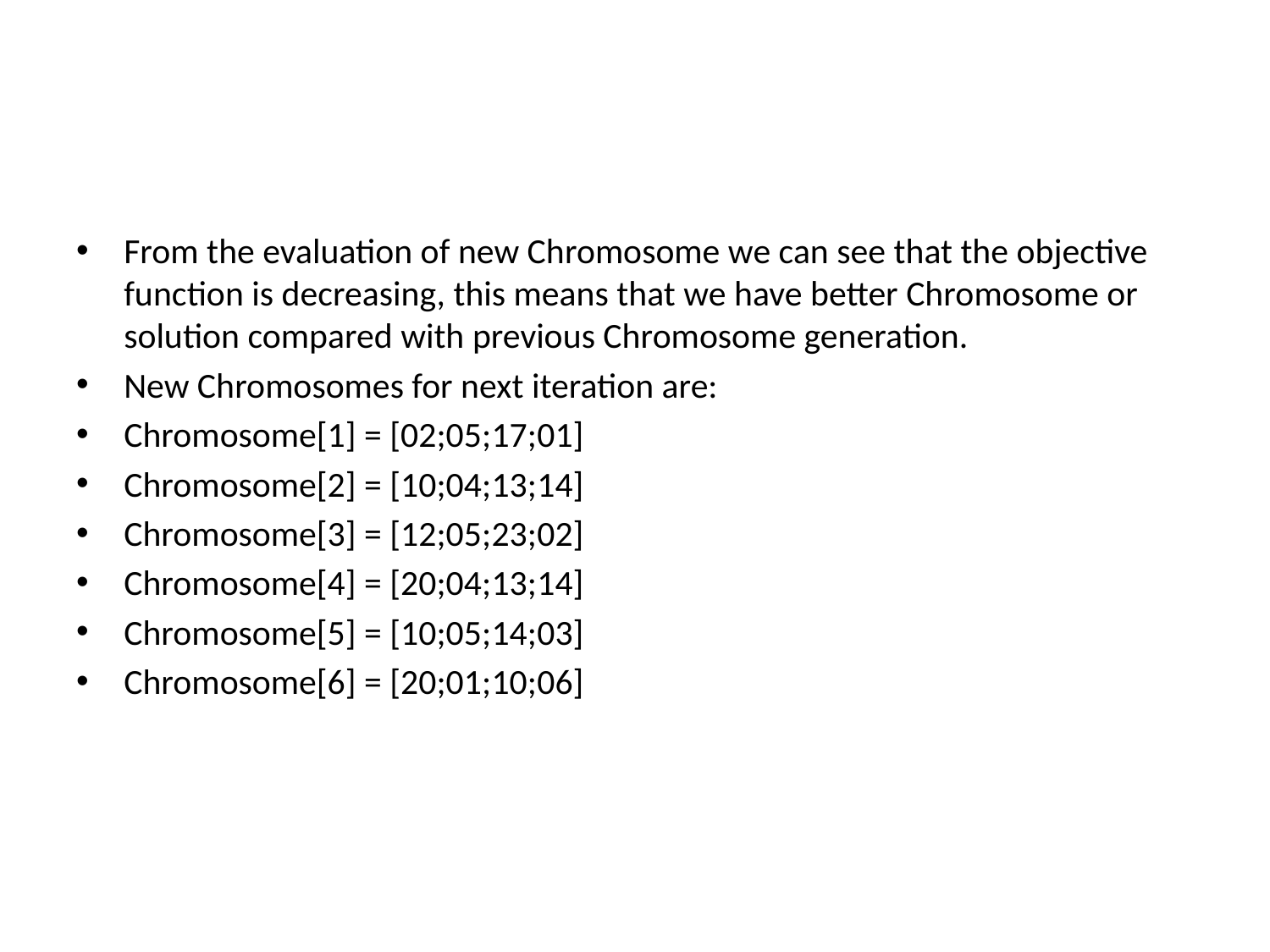

#
From the evaluation of new Chromosome we can see that the objective function is decreasing, this means that we have better Chromosome or solution compared with previous Chromosome generation.
New Chromosomes for next iteration are:
Chromosome[1] = [02;05;17;01]
Chromosome[2] = [10;04;13;14]
Chromosome[3] = [12;05;23;02]
Chromosome[4] = [20;04;13;14]
Chromosome[5] = [10;05;14;03]
Chromosome[6] = [20;01;10;06]